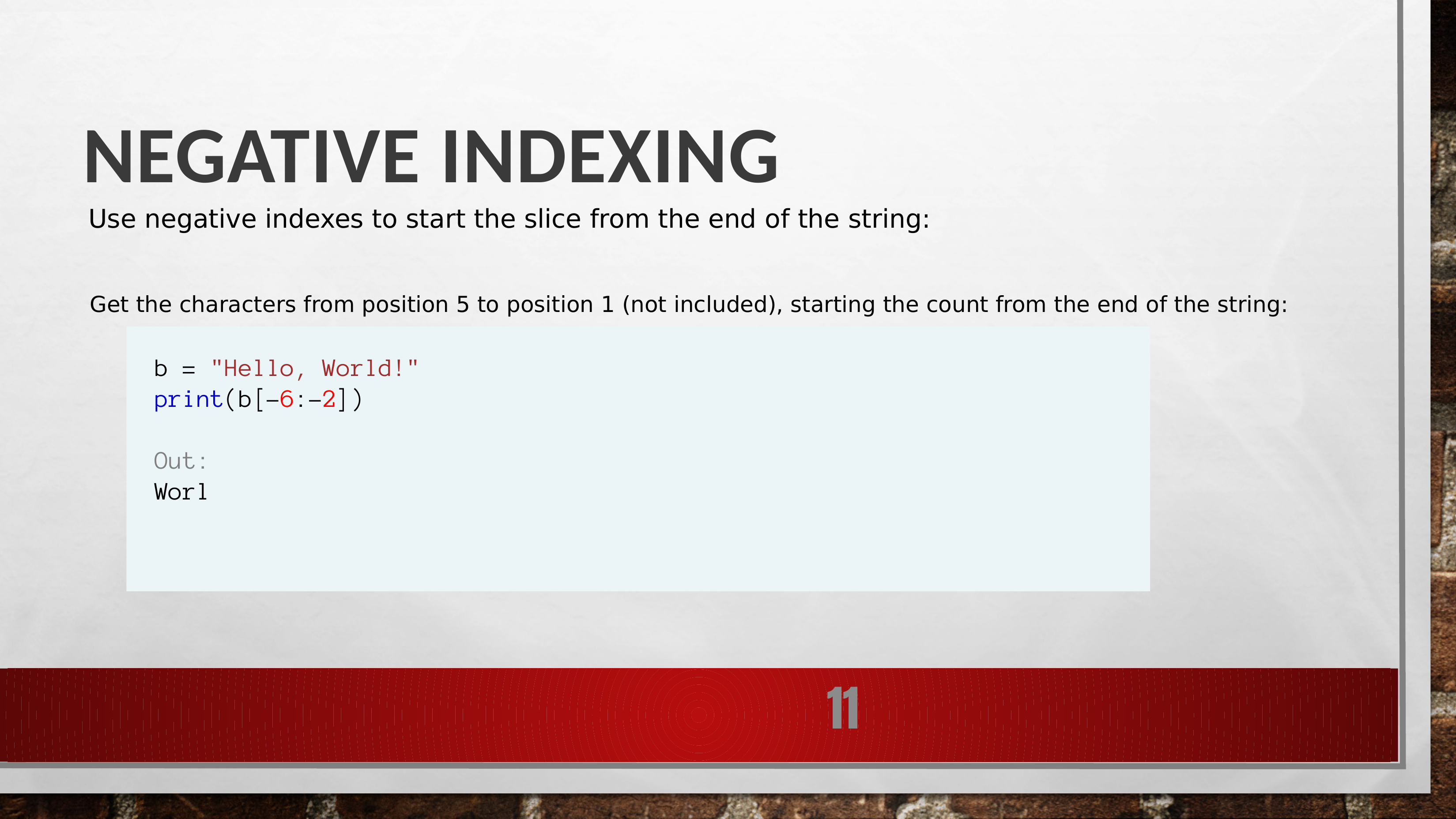

# Negative Indexing
Use negative indexes to start the slice from the end of the string:
Get the characters from position 5 to position 1 (not included), starting the count from the end of the string:

b = "Hello, World!"
print(b[-6:-2])

Out:
Worl

11